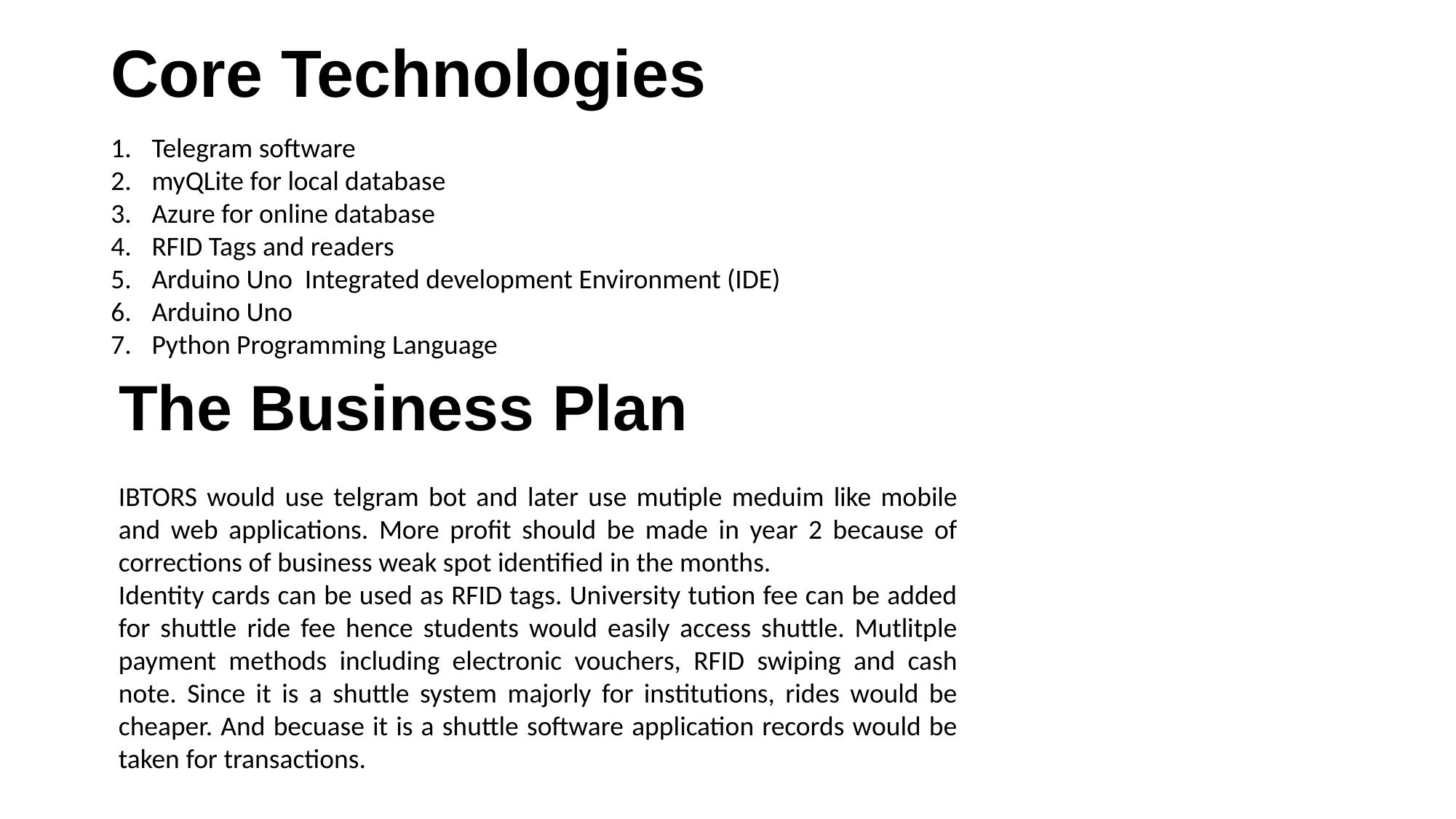

# Core Technologies
Telegram software
myQLite for local database
Azure for online database
RFID Tags and readers
Arduino Uno  Integrated development Environment (IDE)
Arduino Uno
Python Programming Language

The Business Plan
IBTORS would use telgram bot and later use mutiple meduim like mobile and web applications. More profit should be made in year 2 because of corrections of business weak spot identified in the months.
Identity cards can be used as RFID tags. University tution fee can be added for shuttle ride fee hence students would easily access shuttle. Mutlitple payment methods including electronic vouchers, RFID swiping and cash note. Since it is a shuttle system majorly for institutions, rides would be cheaper. And becuase it is a shuttle software application records would be taken for transactions.